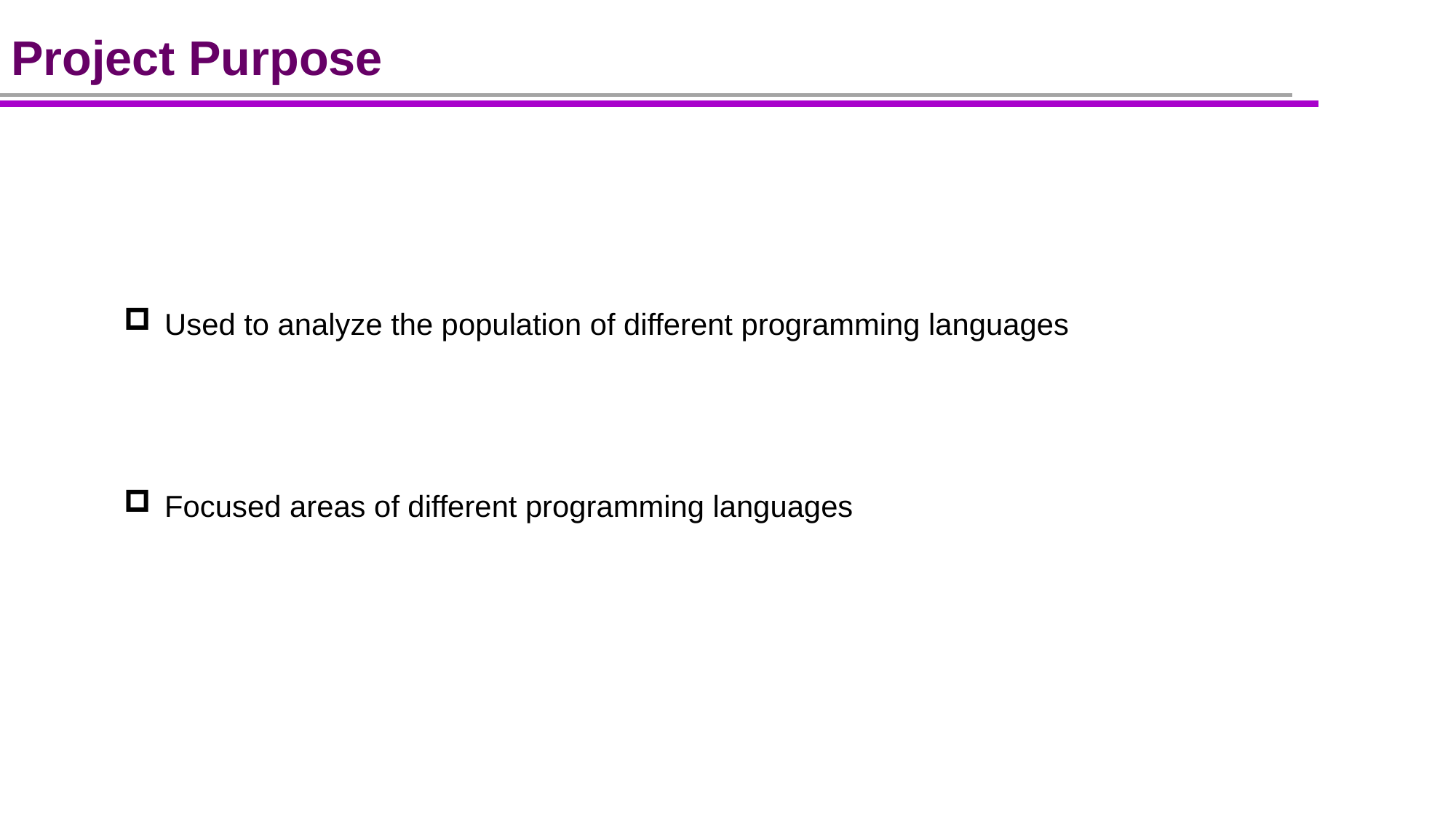

# Project Purpose
Used to analyze the population of different programming languages

Focused areas of different programming languages